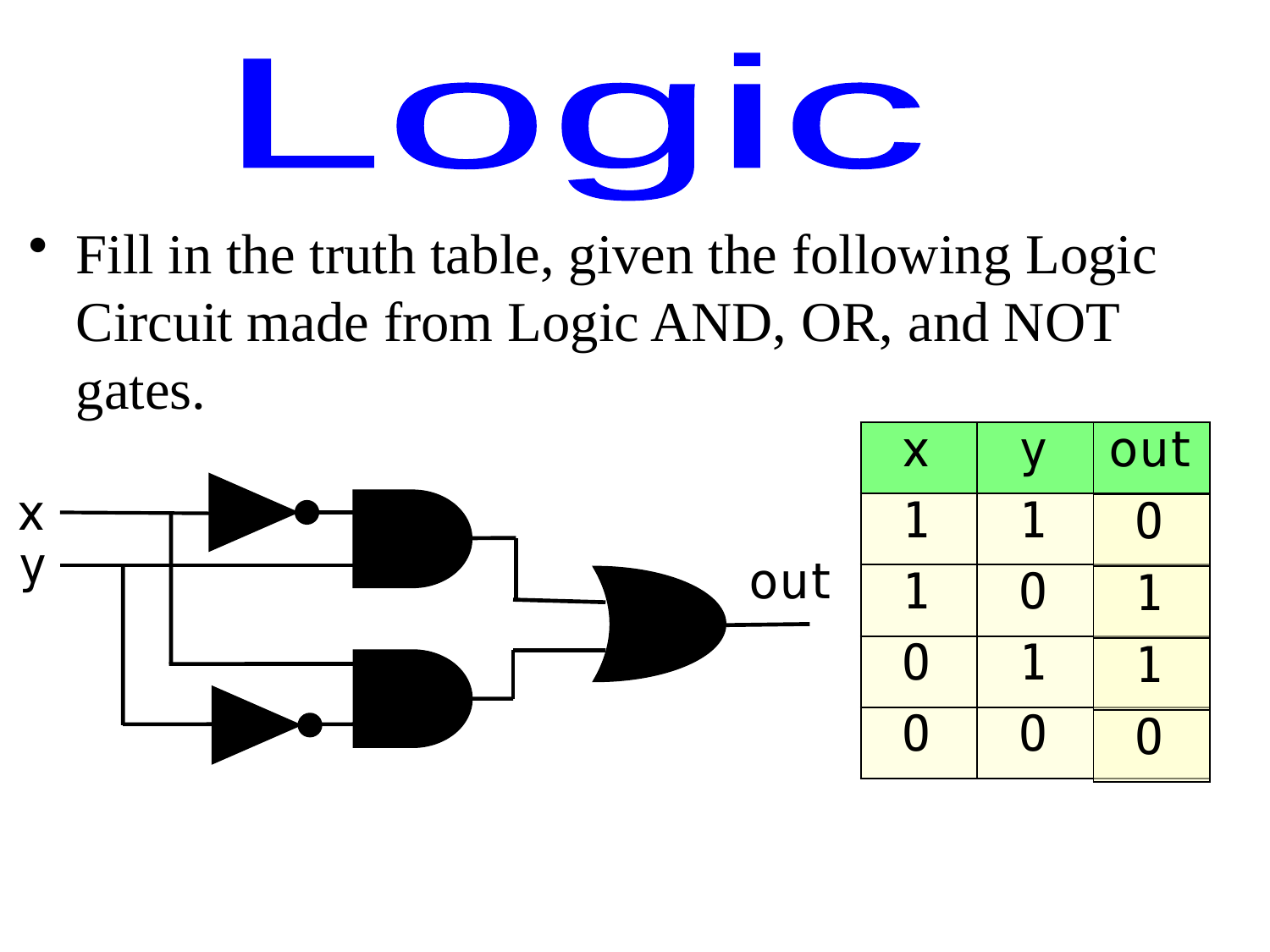

Logic
Fill in the truth table, given the following Logic Circuit made from Logic AND, OR, and NOT gates.
| x | y | out |
| --- | --- | --- |
| 1 | 1 |  |
| 1 | 0 |  |
| 0 | 1 |  |
| 0 | 0 |  |

x

| 0 |
| --- |
| 1 |
| 1 |
| 0 |

y

out